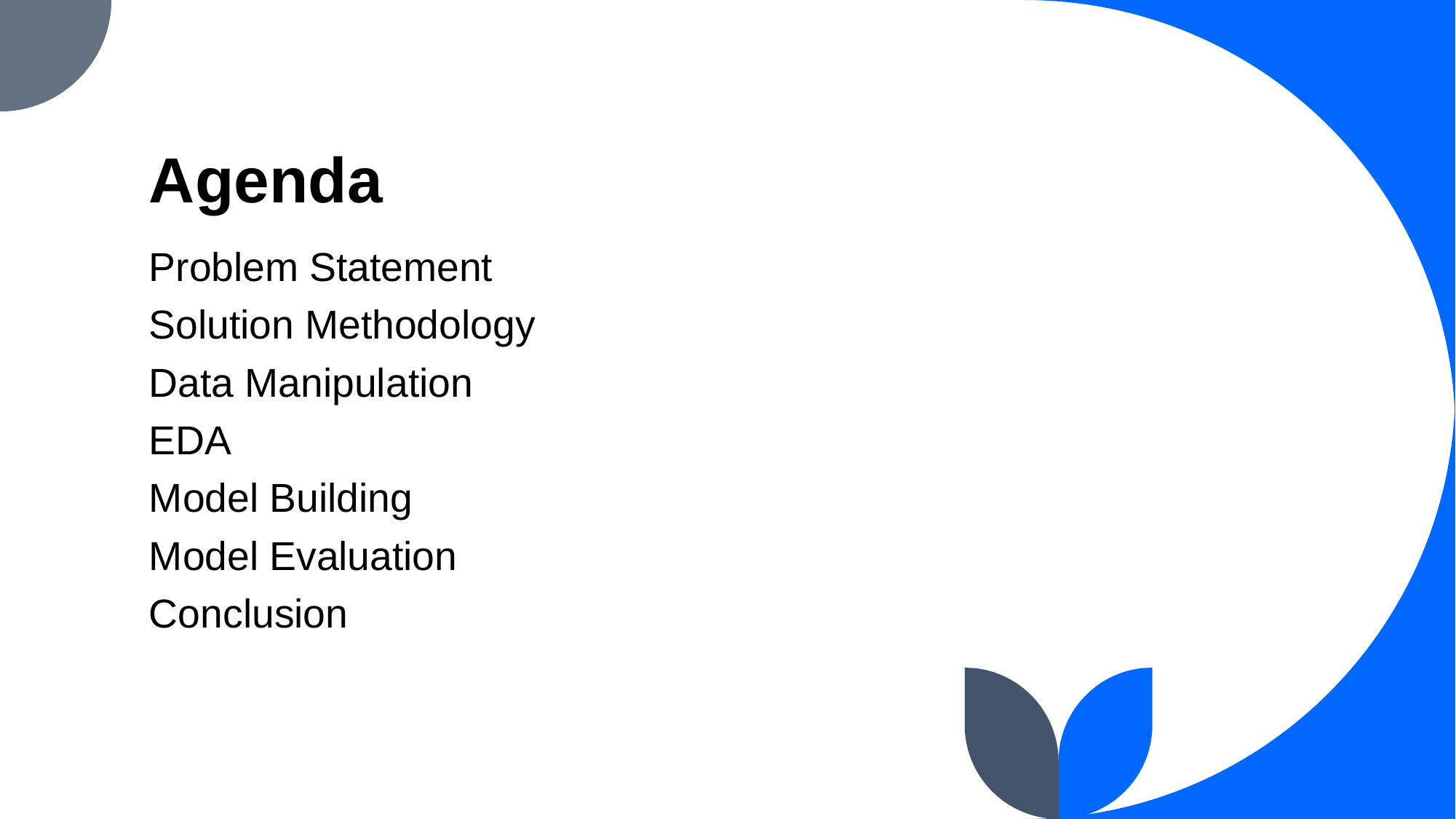

# Agenda
Problem Statement
Solution Methodology
Data Manipulation
EDA
Model Building
Model Evaluation
Conclusion